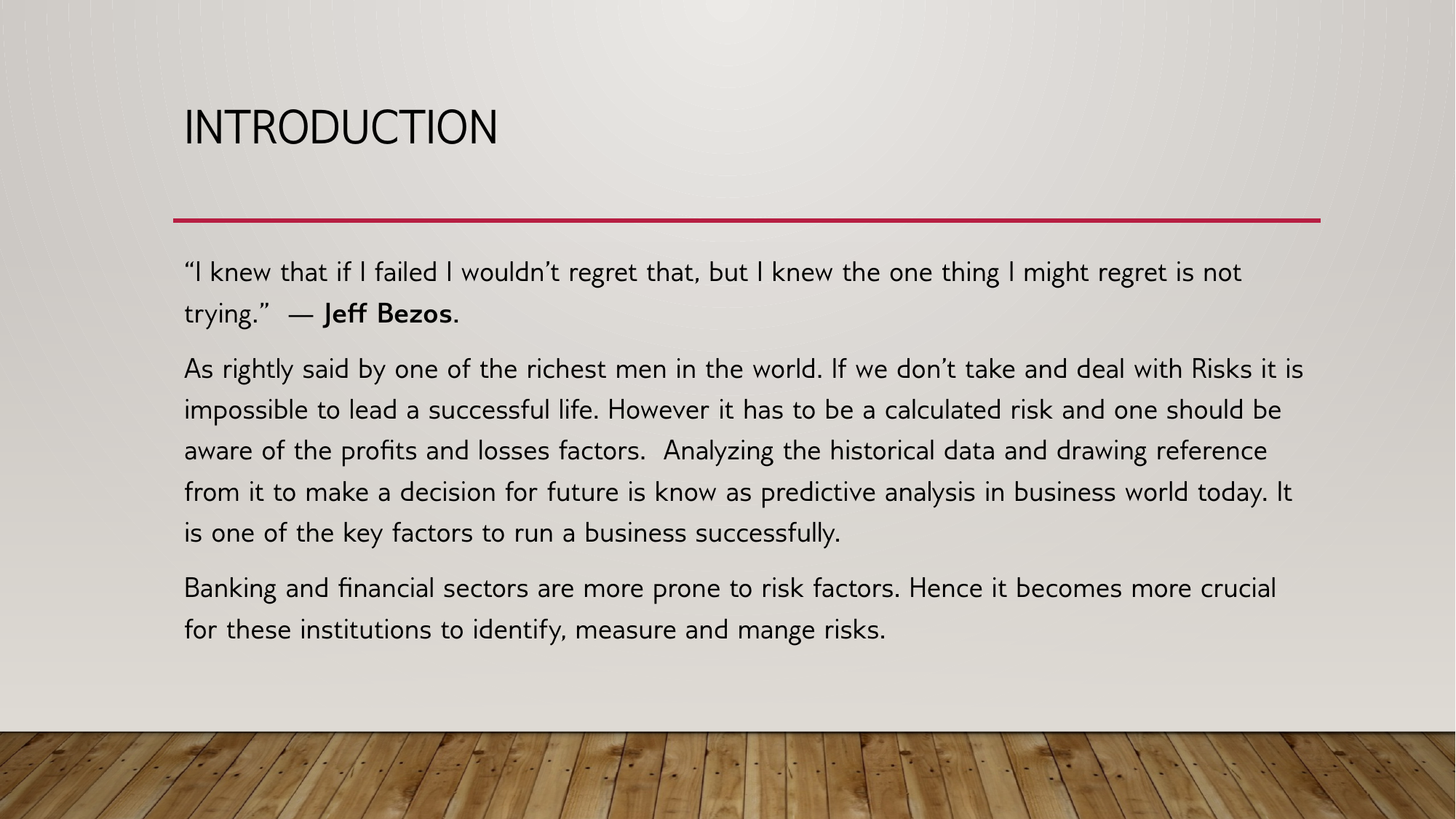

# Introduction
“I knew that if I failed I wouldn’t regret that, but I knew the one thing I might regret is not trying.”  — Jeff Bezos.
As rightly said by one of the richest men in the world. If we don’t take and deal with Risks it is impossible to lead a successful life. However it has to be a calculated risk and one should be aware of the profits and losses factors.  Analyzing the historical data and drawing reference from it to make a decision for future is know as predictive analysis in business world today. It is one of the key factors to run a business successfully.
Banking and financial sectors are more prone to risk factors. Hence it becomes more crucial for these institutions to identify, measure and mange risks.